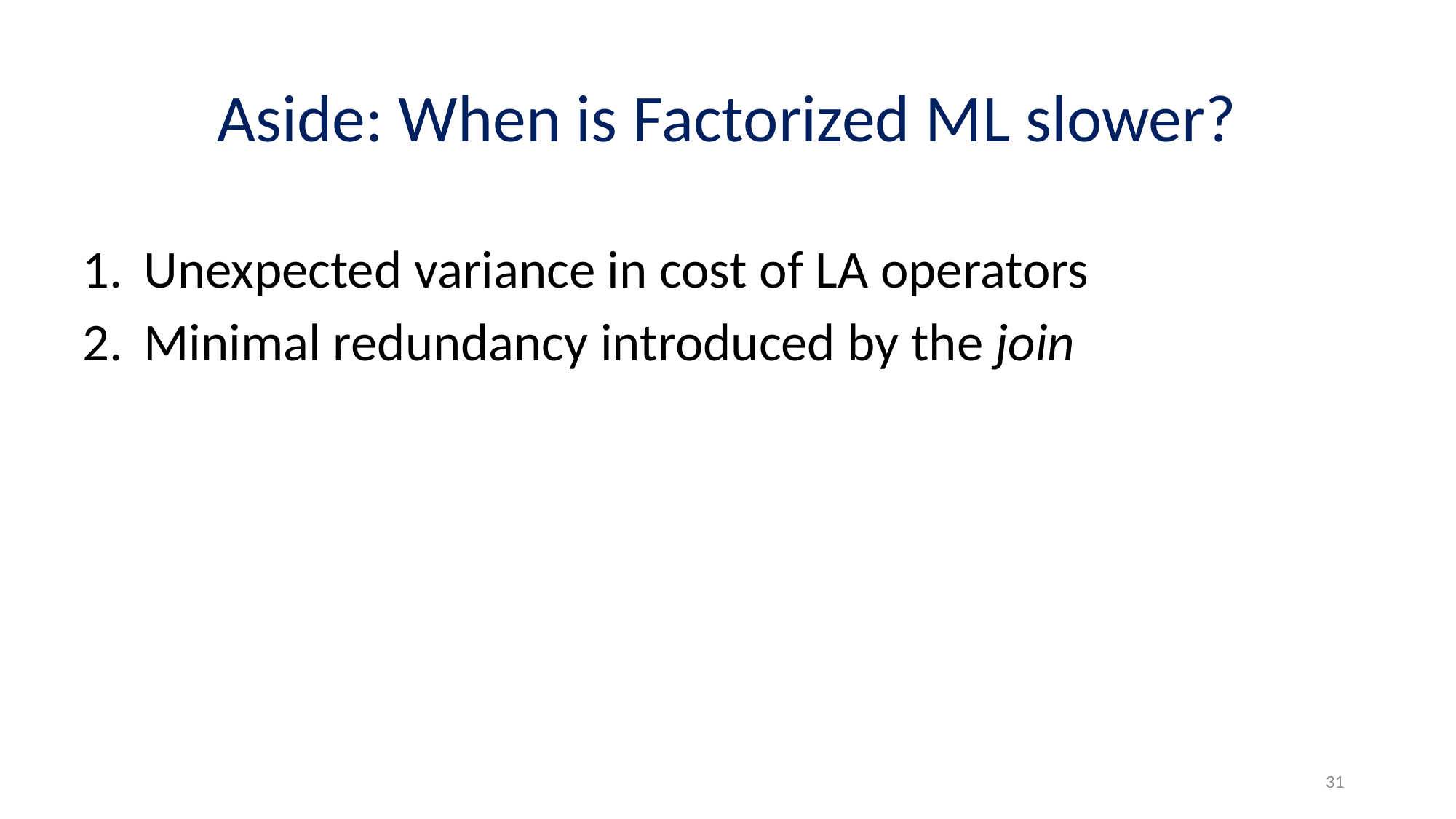

# Aside: When is Factorized ML slower?
Unexpected variance in cost of LA operators
Minimal redundancy introduced by the join
31